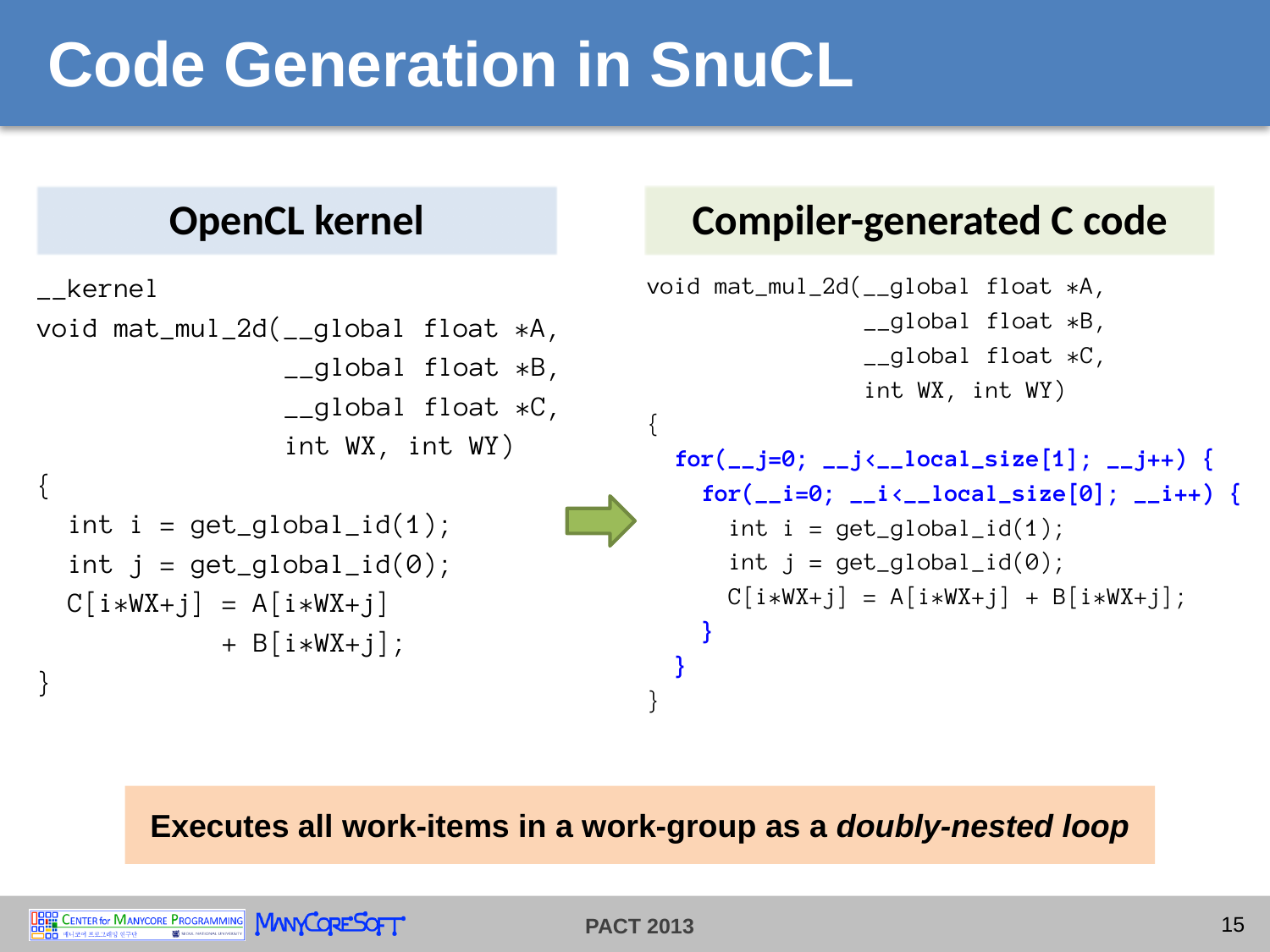

# Code Generation in SnuCL
Compiler-generated C code
OpenCL kernel
__kernel
void mat_mul_2d(__global float *A,
                __global float *B,
                __global float *C,
                int WX, int WY)
{
  int i = get_global_id(1);
  int j = get_global_id(0);
  C[i*WX+j] = A[i*WX+j]
            + B[i*WX+j];
}
void mat_mul_2d(__global float *A,
                __global float *B,
                __global float *C,
                int WX, int WY)
{
  for(__j=0; __j<__local_size[1]; __j++) {
    for(__i=0; __i<__local_size[0]; __i++) {
      int i = get_global_id(1);
      int j = get_global_id(0);
      C[i*WX+j] = A[i*WX+j] + B[i*WX+j];
    }
  }
}

Executes all work-items in a work-group as a doubly-nested loop
15